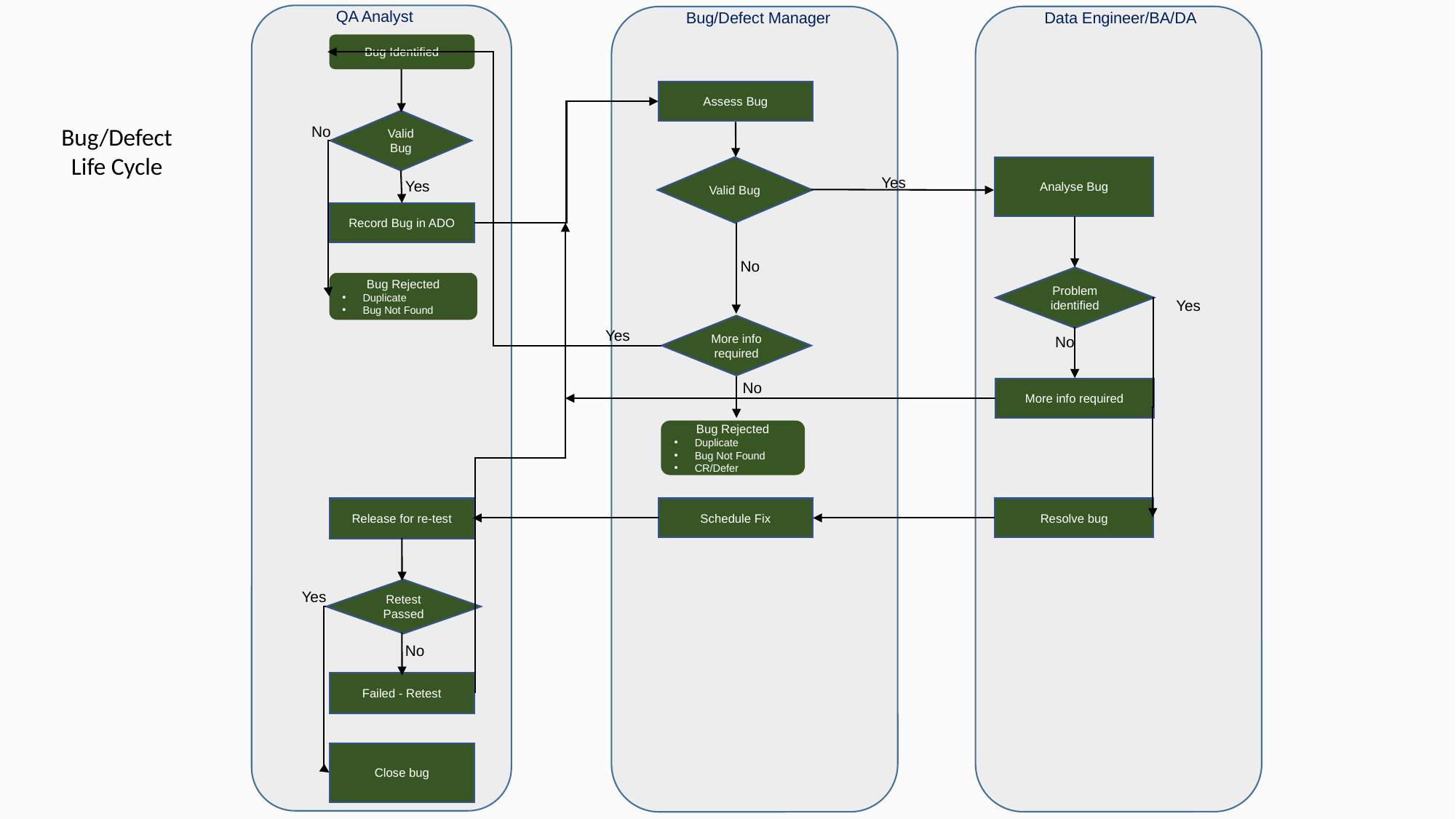

QA Analyst
Bug/Defect Manager
Data Engineer/BA/DA

Bug Identified
Assess Bug
Valid Bug
Bug/Defect Life Cycle
No
Valid Bug
Analyse Bug
Yes
Yes
Record Bug in ADO
No
Problem identified
Bug Rejected
Duplicate
Bug Not Found
Yes
More info
required
Yes
No
No
More info required
Bug Rejected
Duplicate
Bug Not Found
CR/Defer
Schedule Fix
Resolve bug
Release for re-test
Retest Passed
Yes
No
Failed - Retest
Close bug